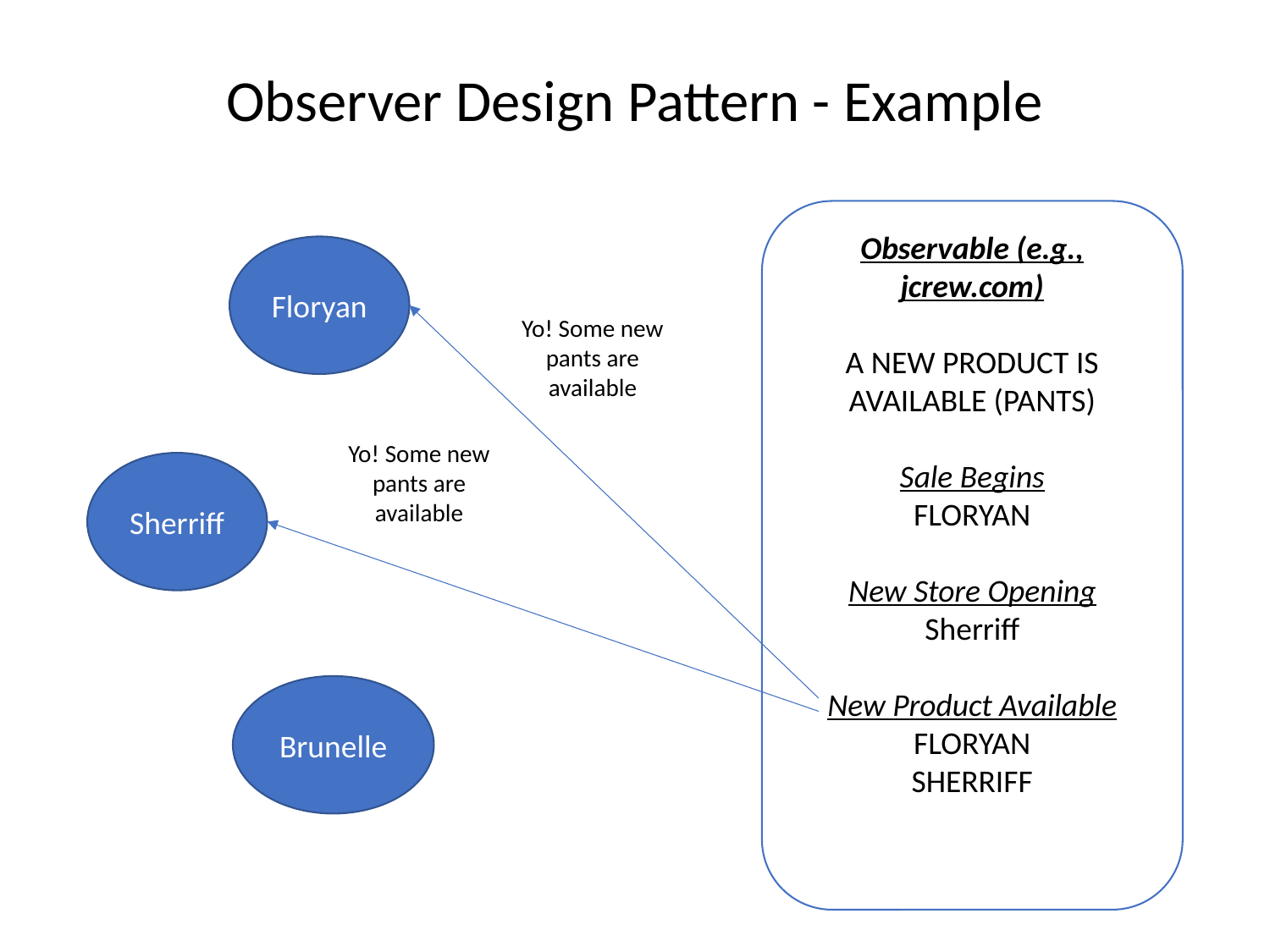

# Observer Design Pattern - Example
Observable (e.g., jcrew.com)

A NEW PRODUCT IS AVAILABLE (PANTS)

Sale Begins
FLORYAN

New Store Opening
Sherriff

New Product Available
FLORYAN
SHERRIFF
Floryan
Yo! Some new pants are available
Yo! Some new pants are available
Sherriff
Brunelle